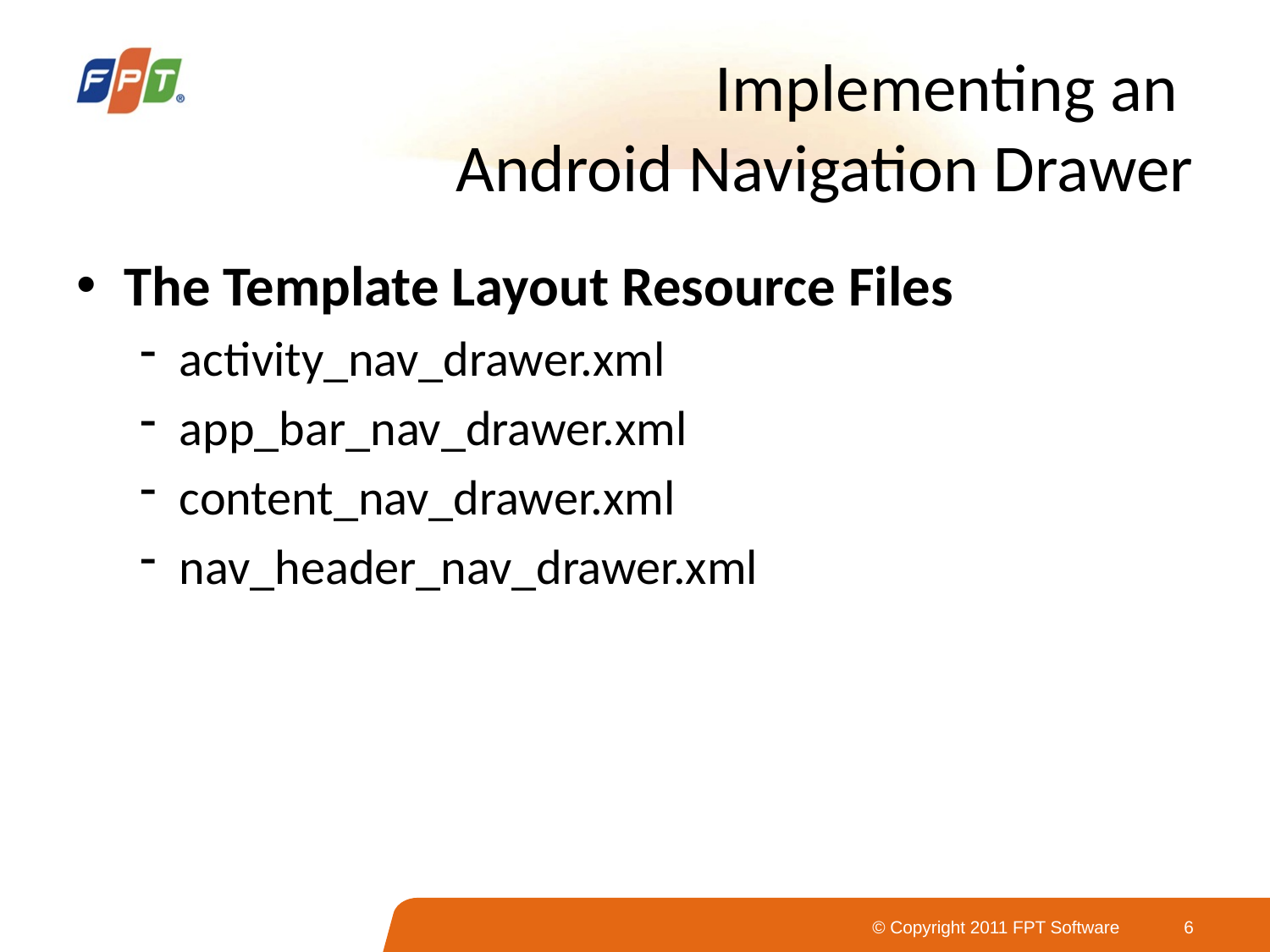

# Implementing an Android Navigation Drawer
The Template Layout Resource Files
activity_nav_drawer.xml
app_bar_nav_drawer.xml
content_nav_drawer.xml
nav_header_nav_drawer.xml